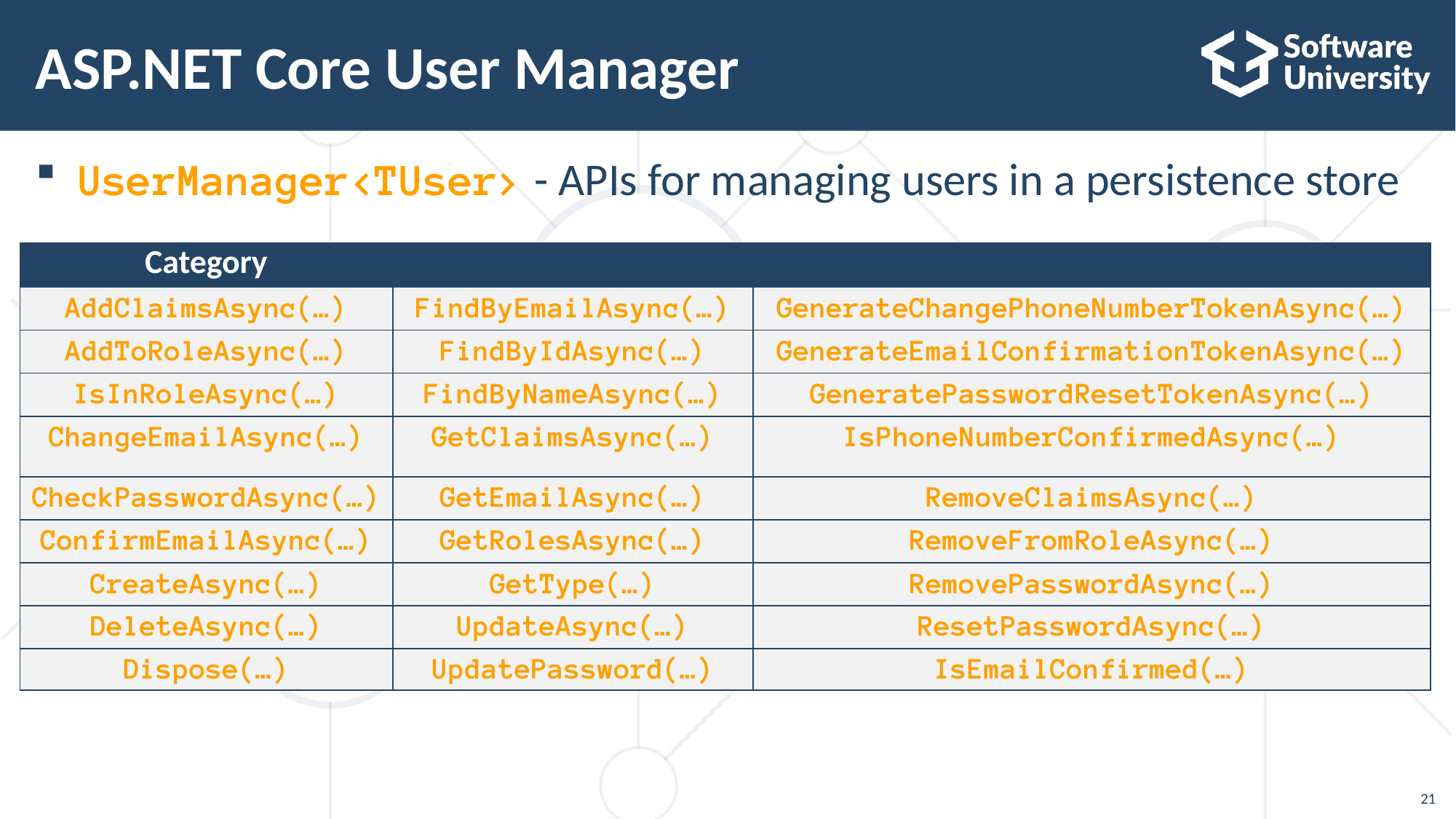

# ASP.NET Core User Manager
UserManager<TUser> - APIs for managing users in a persistence store
| Category |  |  |
| --- | --- | --- |
| AddClaimsAsync(…) | FindByEmailAsync(…) | GenerateChangePhoneNumberTokenAsync(…) |
| AddToRoleAsync(…) | FindByIdAsync(…) | GenerateEmailConfirmationTokenAsync(…) |
| IsInRoleAsync(…) | FindByNameAsync(…) | GeneratePasswordResetTokenAsync(…) |
| ChangeEmailAsync(…) | GetClaimsAsync(…) | IsPhoneNumberConfirmedAsync(…) |
| CheckPasswordAsync(…) | GetEmailAsync(…) | RemoveClaimsAsync(…) |
| ConfirmEmailAsync(…) | GetRolesAsync(…) | RemoveFromRoleAsync(…) |
| CreateAsync(…) | GetType(…) | RemovePasswordAsync(…) |
| DeleteAsync(…) | UpdateAsync(…) | ResetPasswordAsync(…) |
| Dispose(…) | UpdatePassword(…) | IsEmailConfirmed(…) |
21